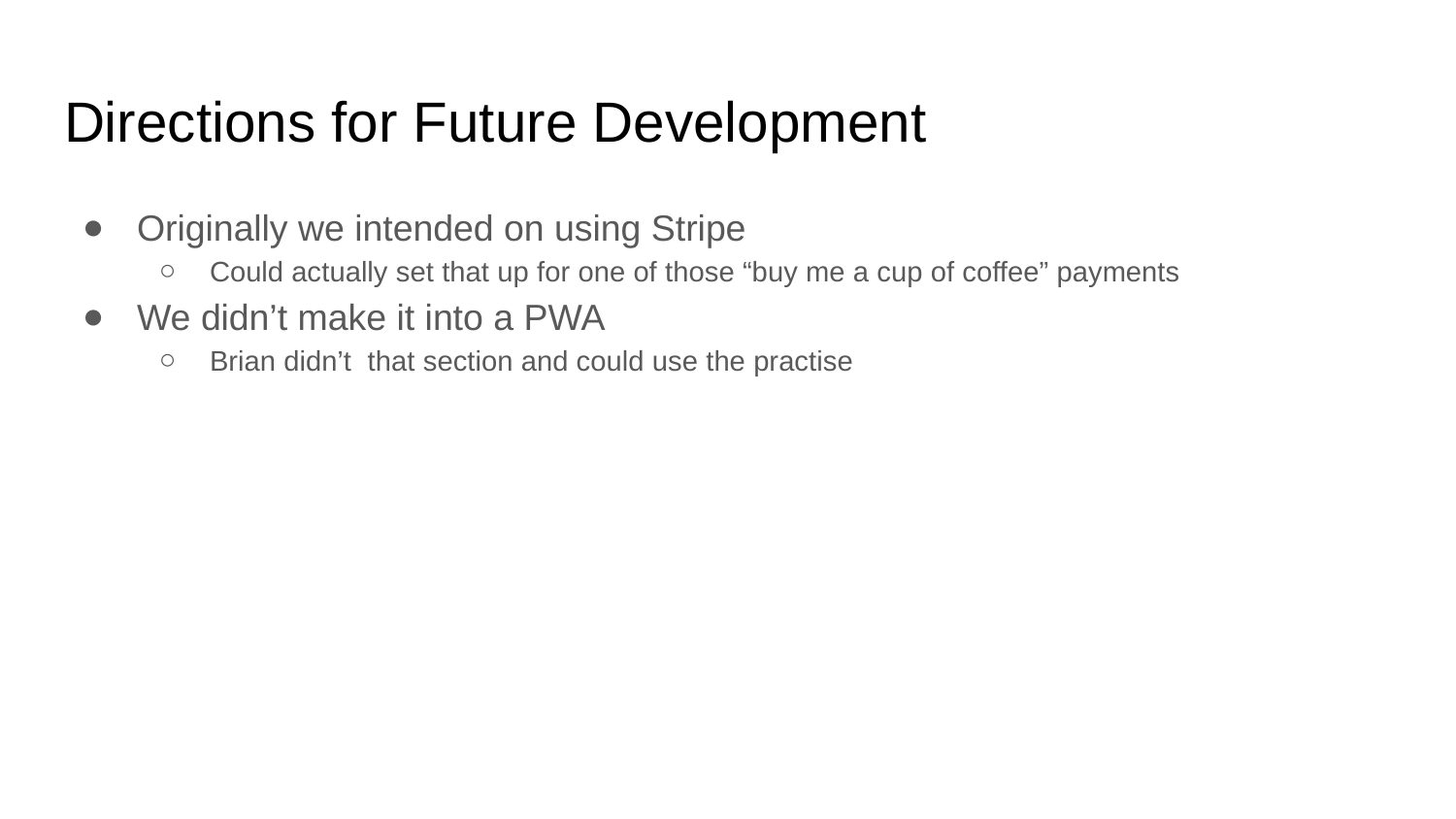

# Directions for Future Development
Originally we intended on using Stripe
Could actually set that up for one of those “buy me a cup of coffee” payments
We didn’t make it into a PWA
Brian didn’t  that section and could use the practise